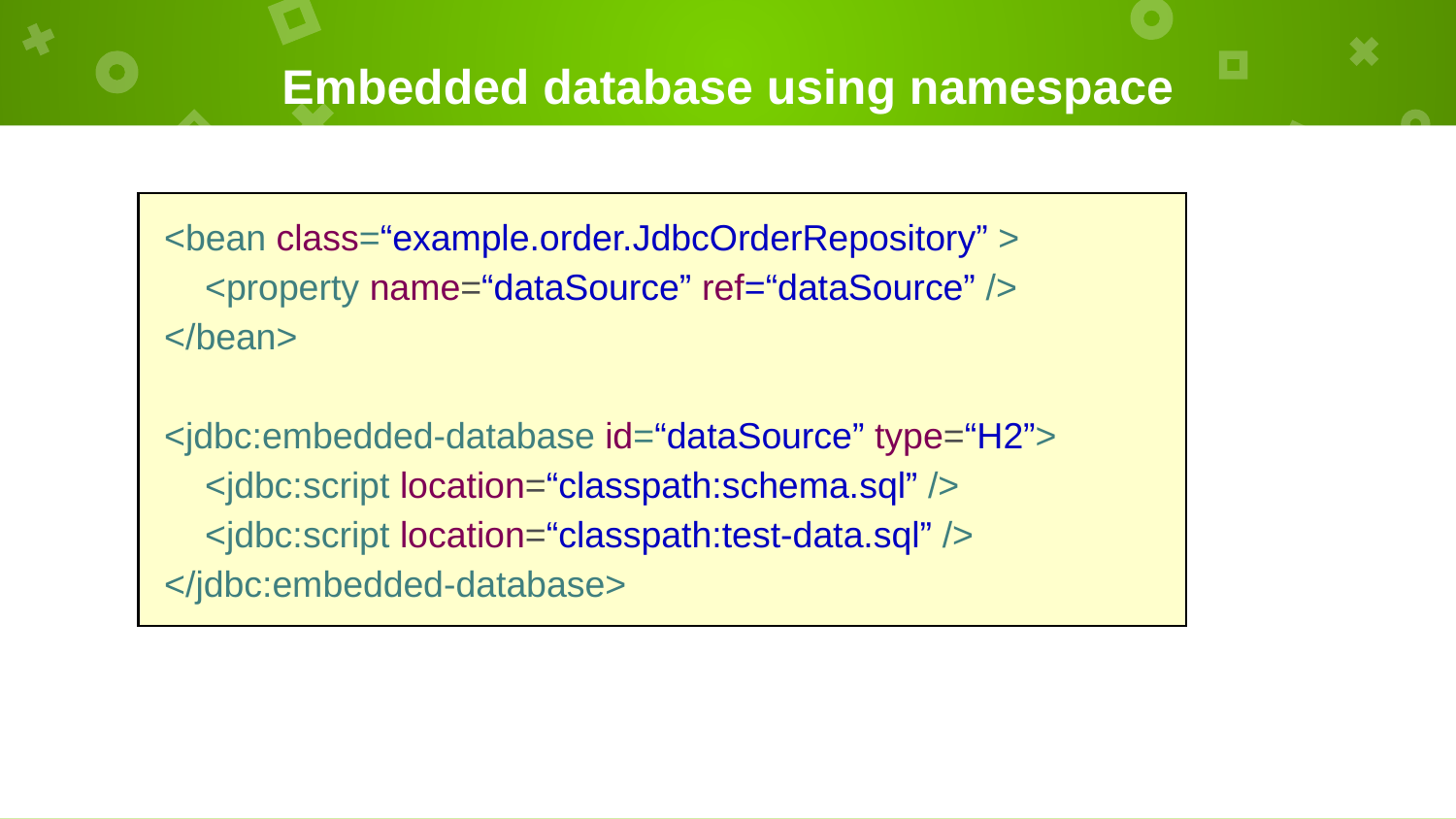

# Embedded database using namespace
<bean class=“example.order.JdbcOrderRepository” >
    <property name=“dataSource” ref=“dataSource” />
</bean>

<jdbc:embedded-database id=“dataSource” type=“H2”>
    <jdbc:script location=“classpath:schema.sql” />
    <jdbc:script location=“classpath:test-data.sql” />
</jdbc:embedded-database>